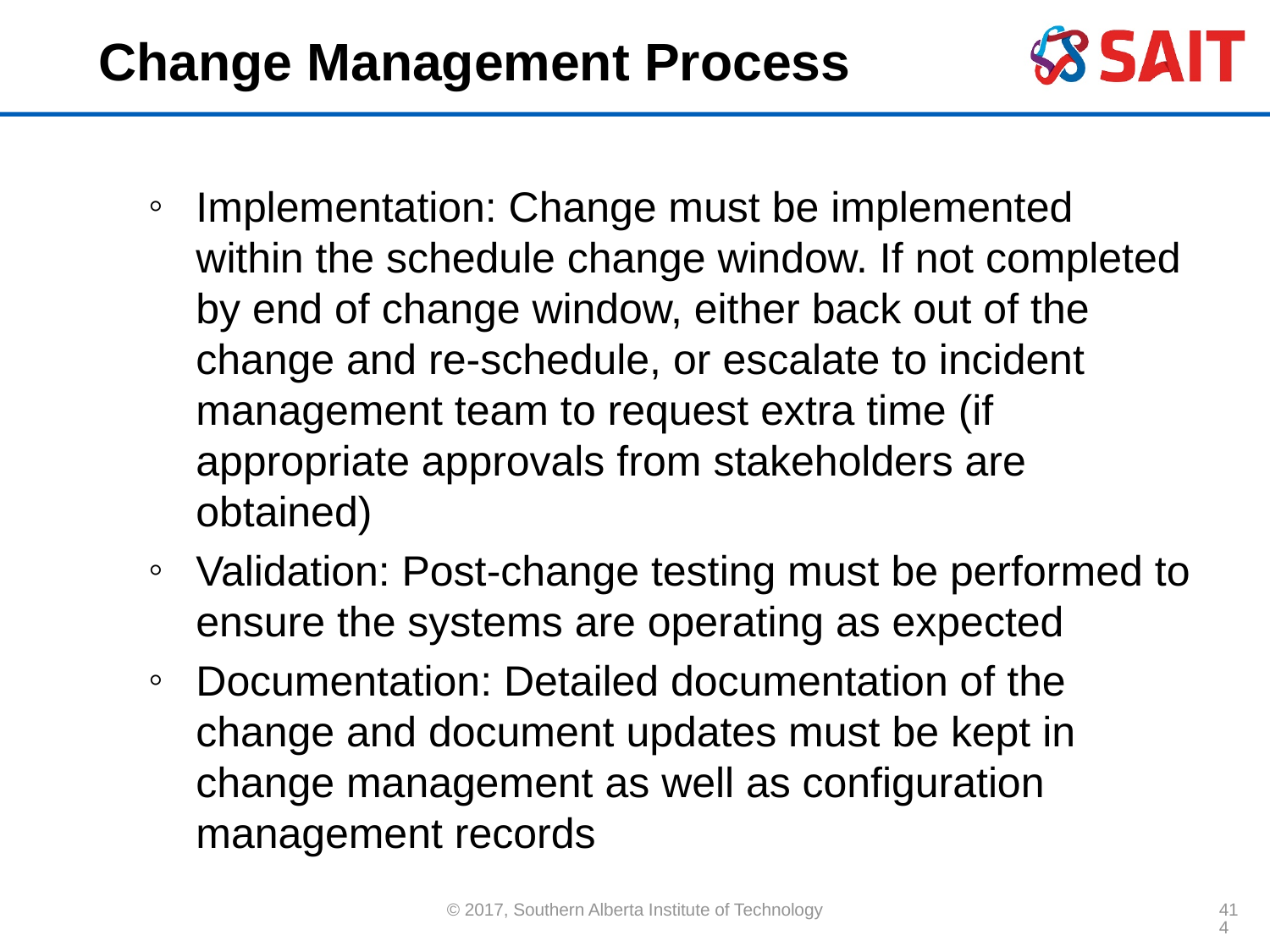

# Change Management Process
Implementation: Change must be implemented within the schedule change window. If not completed by end of change window, either back out of the change and re-schedule, or escalate to incident management team to request extra time (if appropriate approvals from stakeholders are obtained)
Validation: Post-change testing must be performed to ensure the systems are operating as expected
Documentation: Detailed documentation of the change and document updates must be kept in change management as well as configuration management records